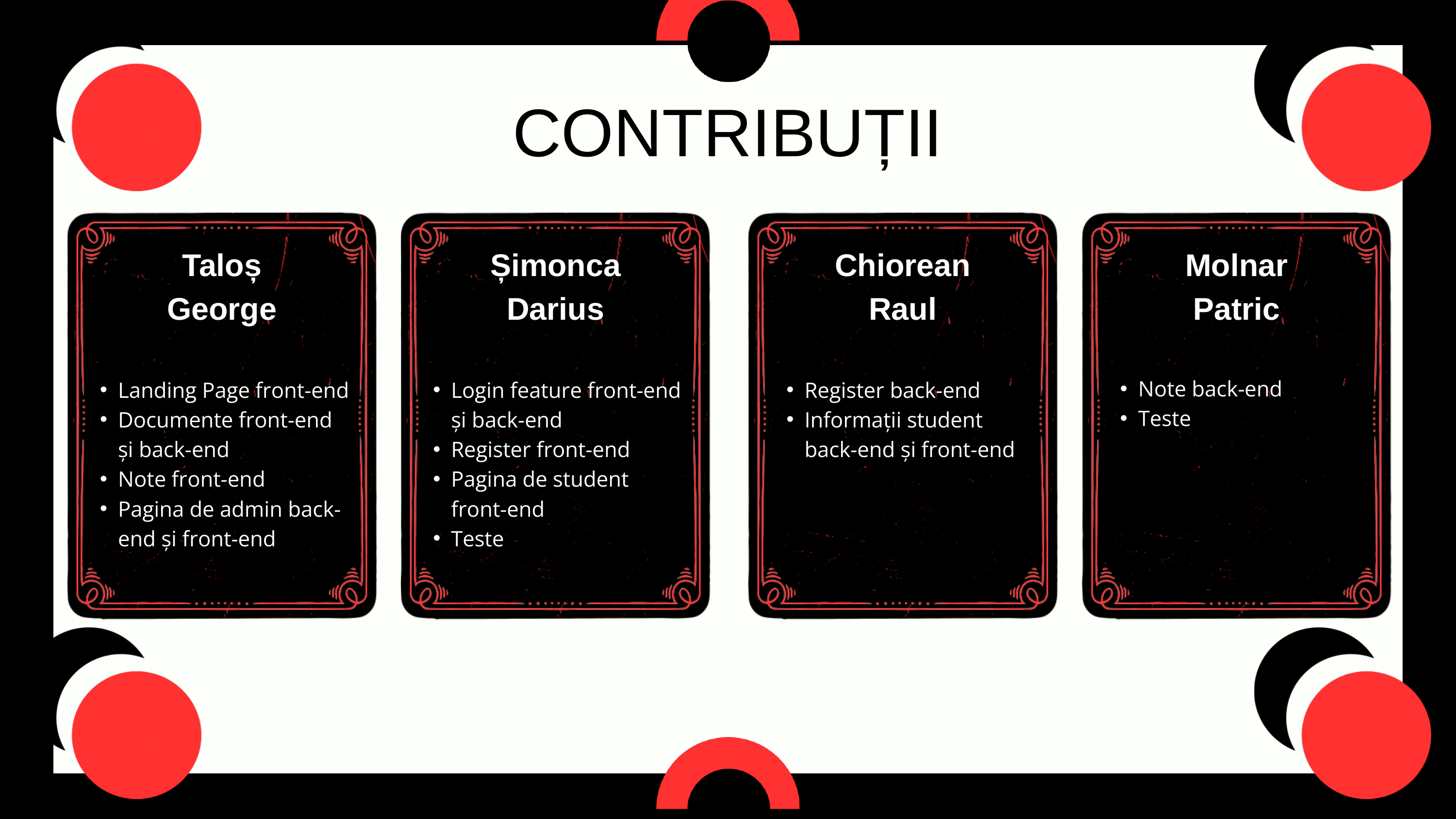

CONTRIBUȚII

Taloș George
Șimonca Darius
Chiorean Raul
Molnar Patric
Note back-end
Teste
Landing Page front-end
Documente front-end și back-end
Note front-end
Pagina de admin back-end și front-end
Login feature front-end și back-end
Register front-end
Pagina de student front-end
Teste
Register back-end
Informații student back-end și front-end